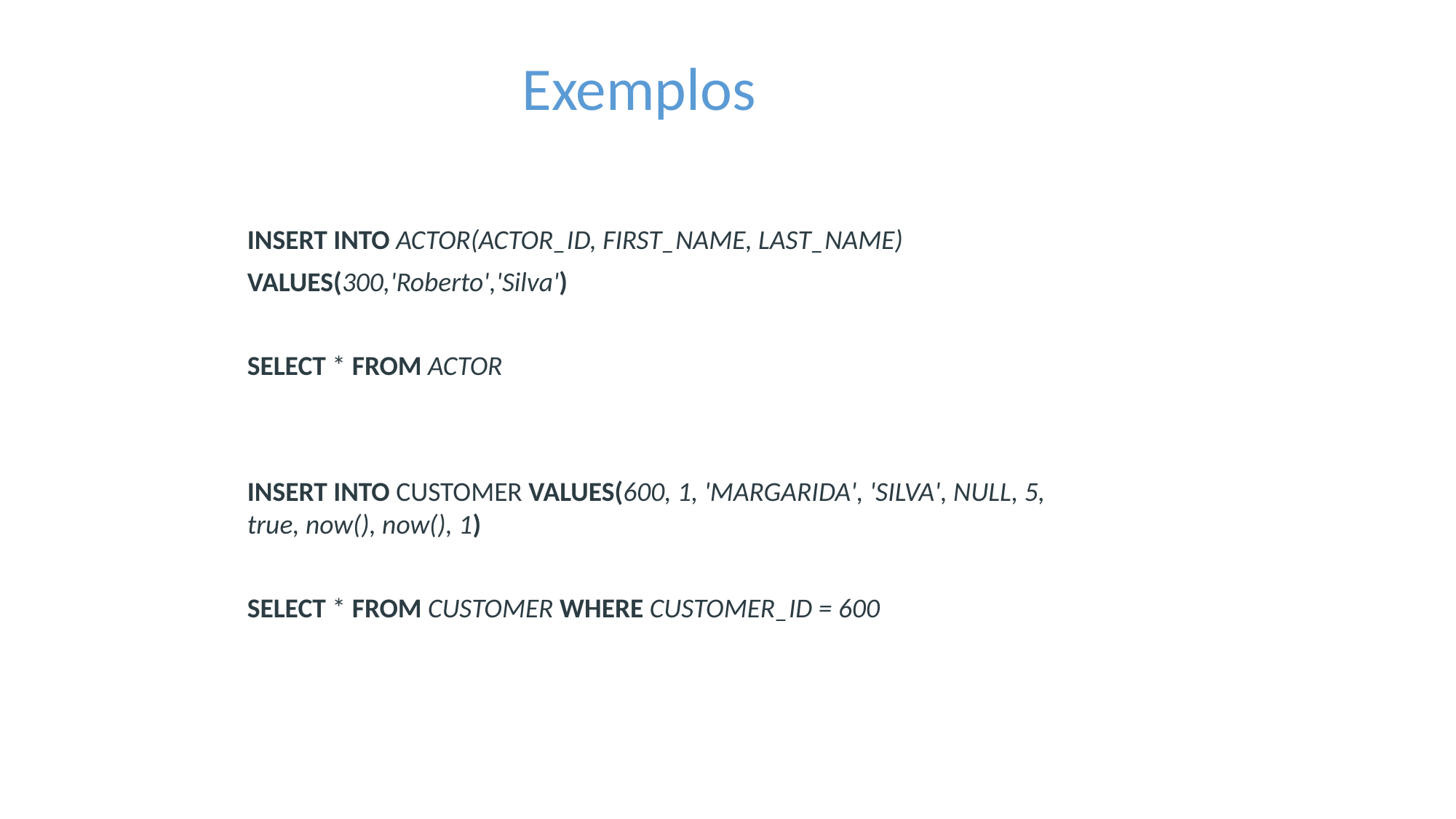

Exemplos

INSERT INTO ACTOR(ACTOR_ID, FIRST_NAME, LAST_NAME)
VALUES(300,'Roberto','Silva')

SELECT * FROM ACTOR

INSERT INTO CUSTOMER VALUES(600, 1, 'MARGARIDA', 'SILVA', NULL, 5, true, now(), now(), 1)

SELECT * FROM CUSTOMER WHERE CUSTOMER_ID = 600